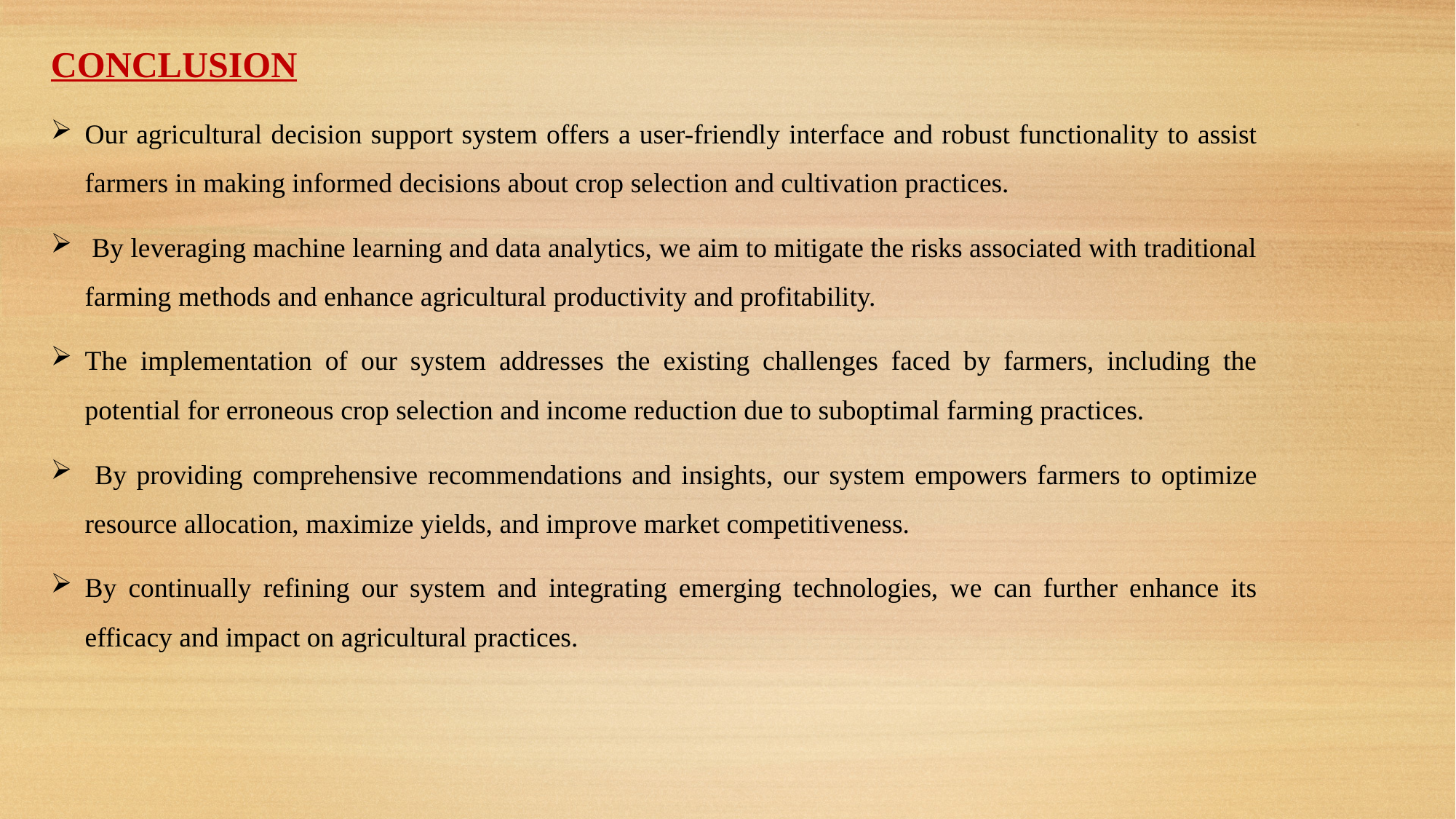

CONCLUSION
Our agricultural decision support system offers a user-friendly interface and robust functionality to assist farmers in making informed decisions about crop selection and cultivation practices.
 By leveraging machine learning and data analytics, we aim to mitigate the risks associated with traditional farming methods and enhance agricultural productivity and profitability.
The implementation of our system addresses the existing challenges faced by farmers, including the potential for erroneous crop selection and income reduction due to suboptimal farming practices.
 By providing comprehensive recommendations and insights, our system empowers farmers to optimize resource allocation, maximize yields, and improve market competitiveness.
By continually refining our system and integrating emerging technologies, we can further enhance its efficacy and impact on agricultural practices.